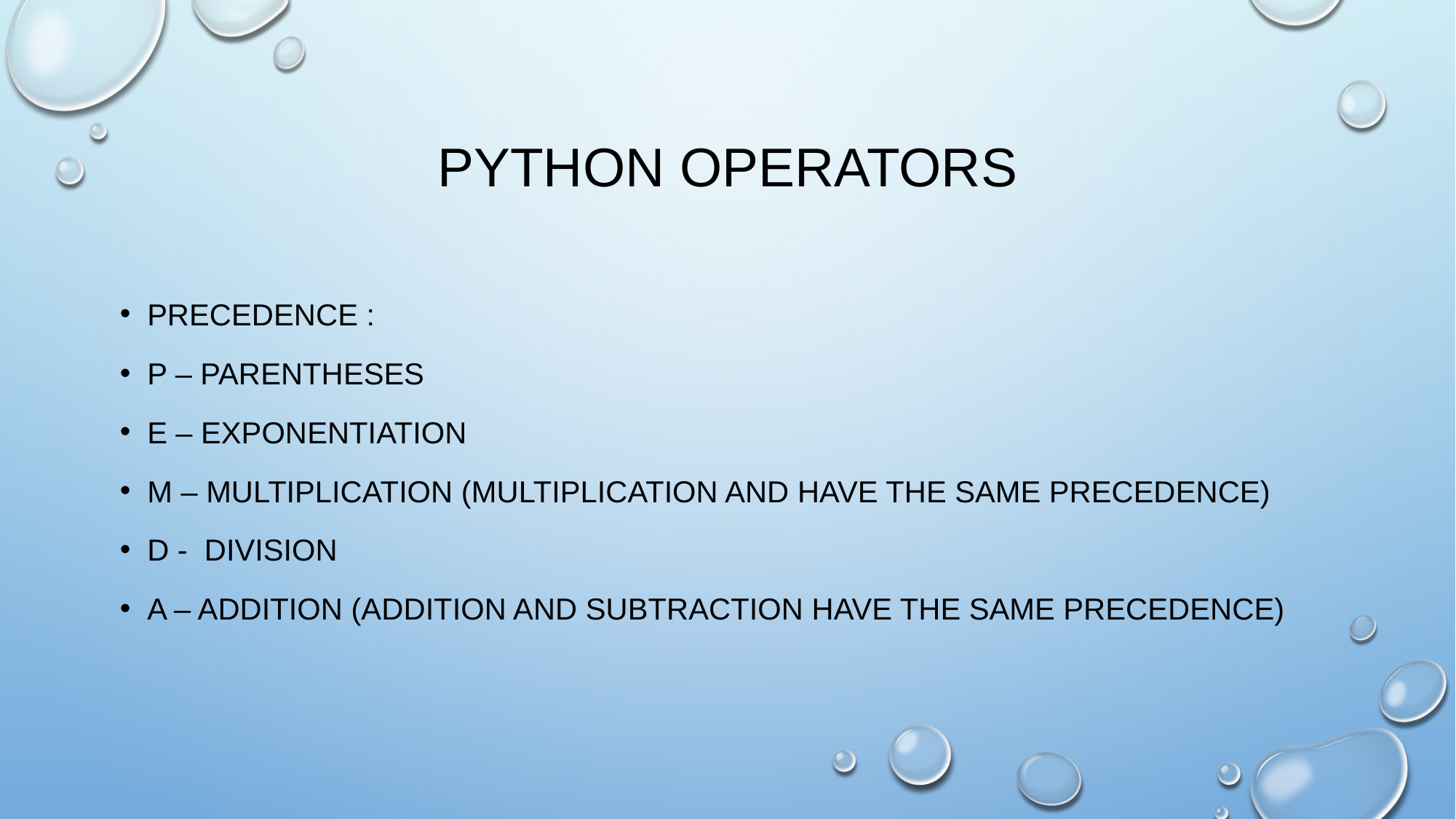

# Python operators
Precedence :
P – parentheses
E – exponentiation
M – multiplication (multiplication and have the same precedence)
D -  division
A – addition (addition and subtraction have the same precedence)